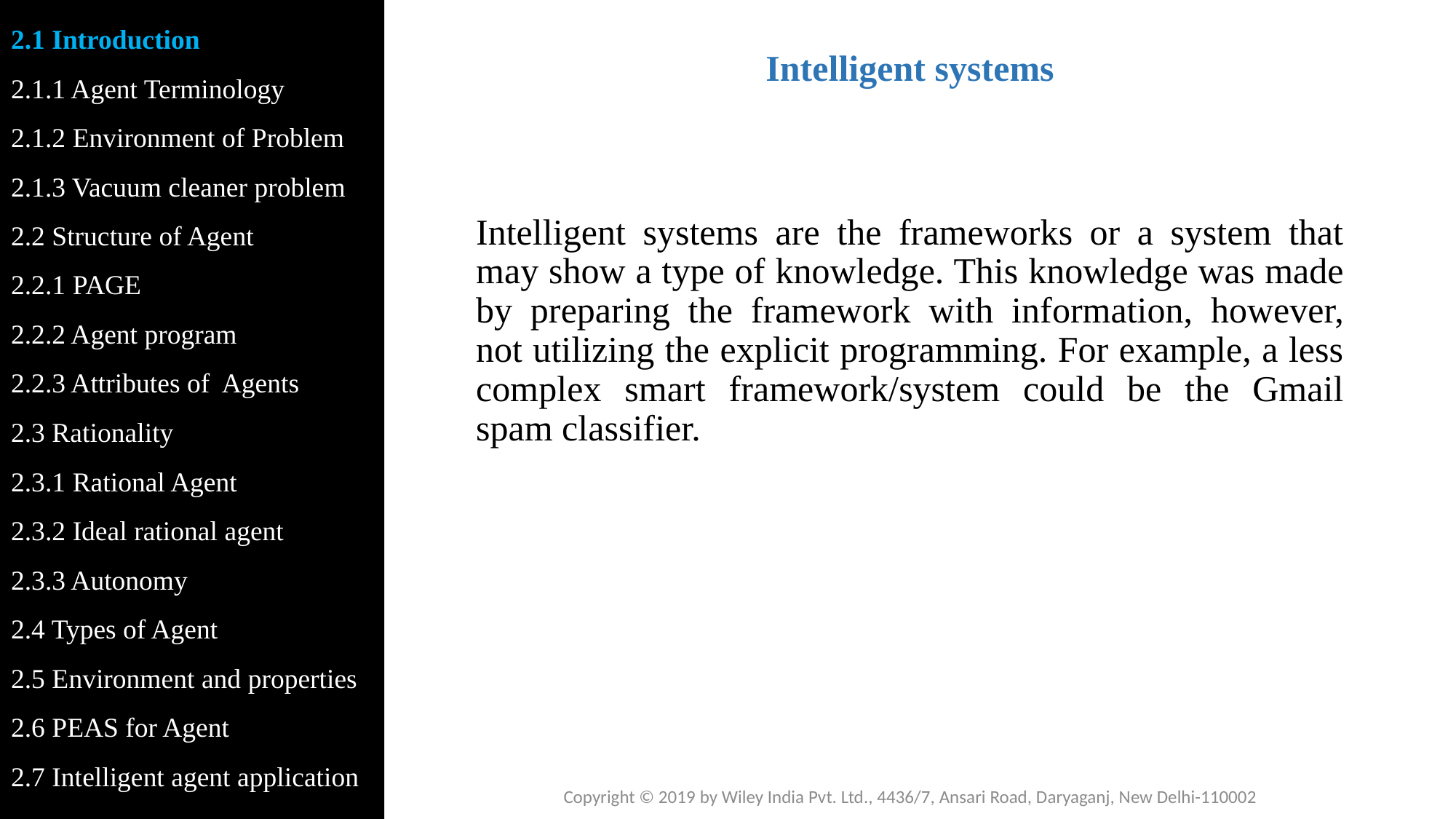

2.1 Introduction
2.1.1 Agent Terminology
2.1.2 Environment of Problem
2.1.3 Vacuum cleaner problem
2.2 Structure of Agent
2.2.1 PAGE
2.2.2 Agent program
2.2.3 Attributes of  Agents
2.3 Rationality
2.3.1 Rational Agent
2.3.2 Ideal rational agent
2.3.3 Autonomy
2.4 Types of Agent
2.5 Environment and properties
2.6 PEAS for Agent
2.7 Intelligent agent application

Intelligent systems

Intelligent systems are the frameworks or a system that may show a type of knowledge. This knowledge was made by preparing the framework with information, however, not utilizing the explicit programming. For example, a less complex smart framework/system could be the Gmail spam classifier.

Copyright © 2019 by Wiley India Pvt. Ltd., 4436/7, Ansari Road, Daryaganj, New Delhi-110002